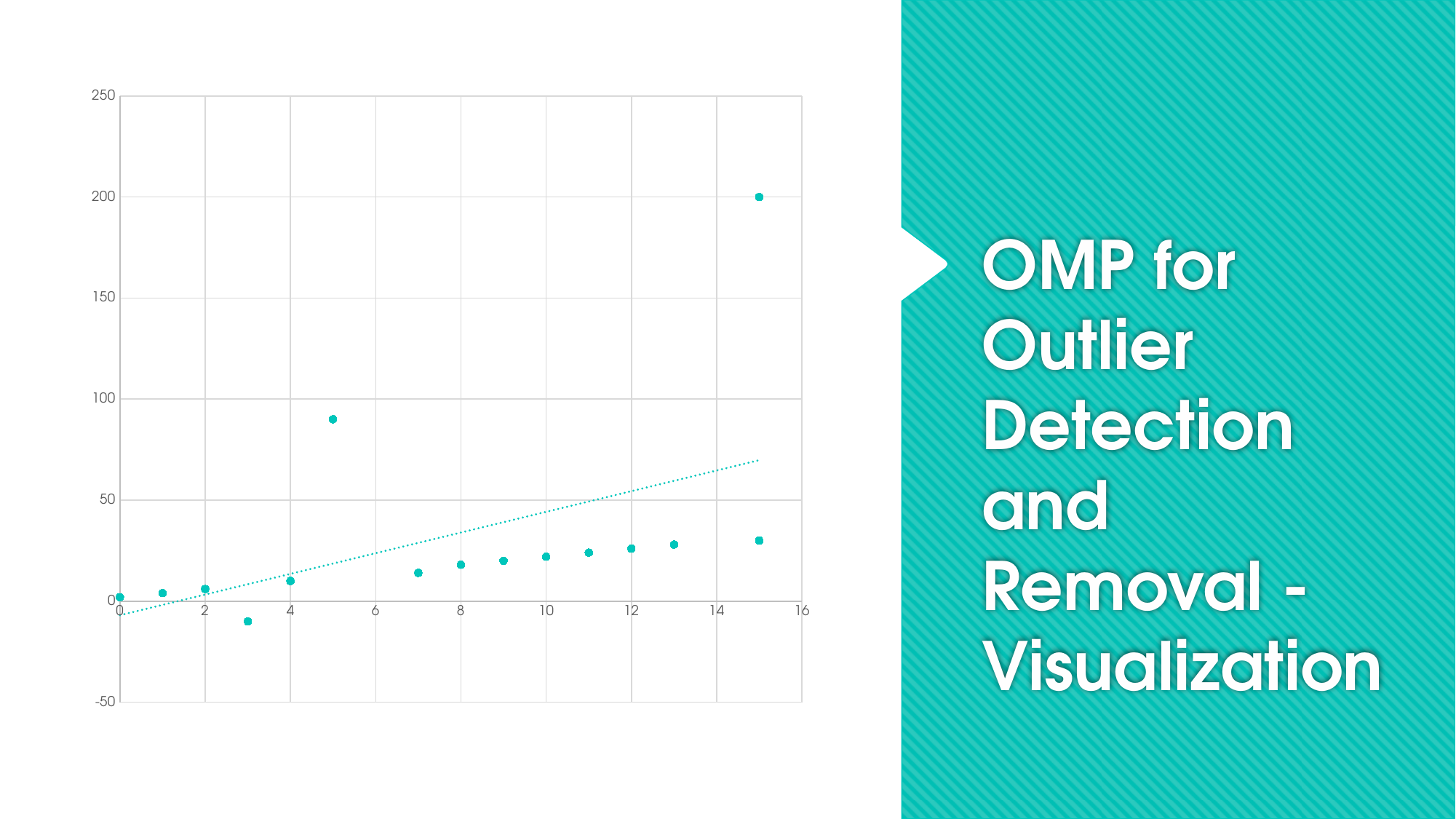

### Chart

| Category |  |
|---|---|
# OMP for Outlier Detection and Removal - Visualization